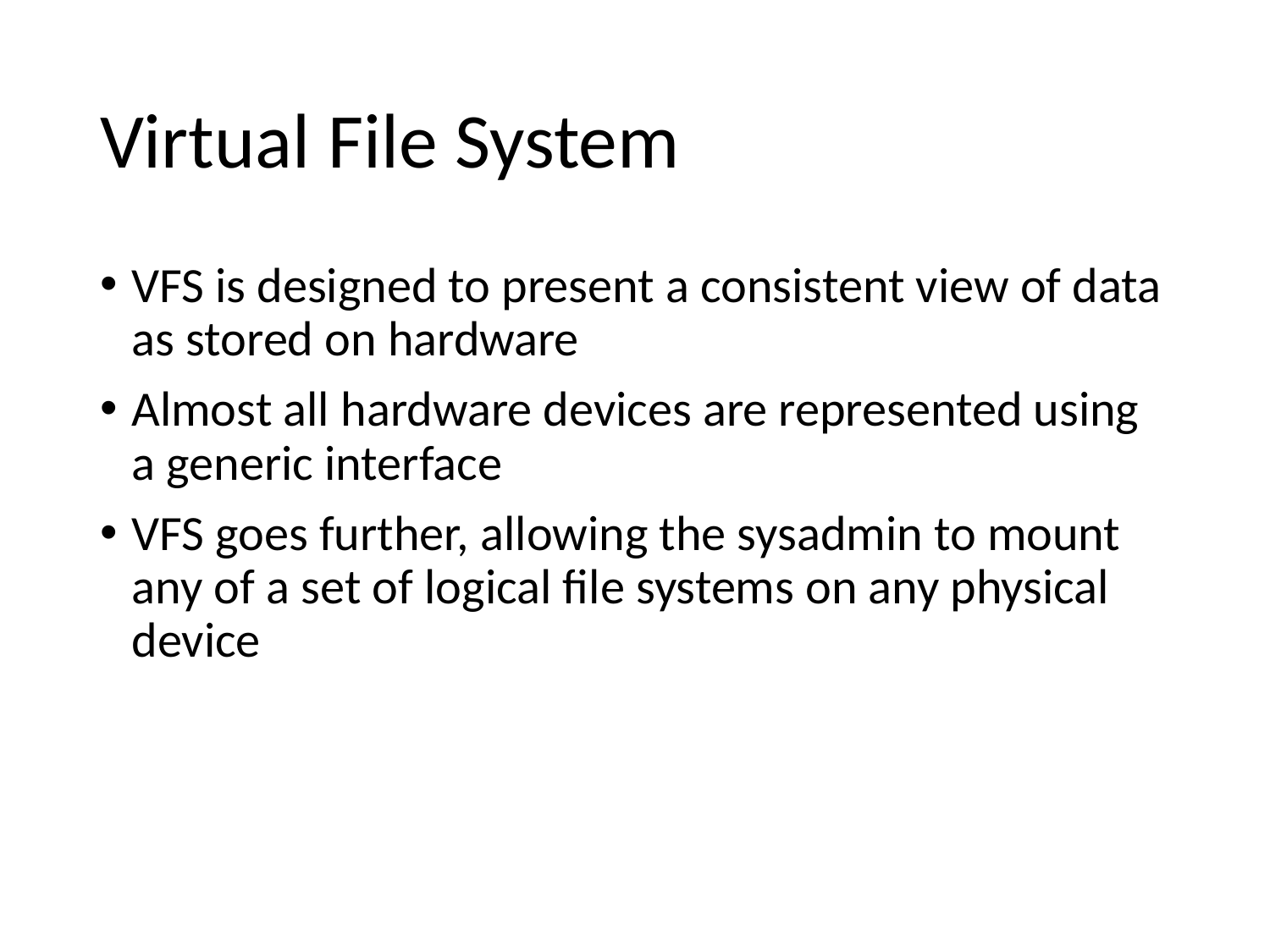

# Virtual File System
VFS is designed to present a consistent view of data as stored on hardware
Almost all hardware devices are represented using a generic interface
VFS goes further, allowing the sysadmin to mount any of a set of logical file systems on any physical device